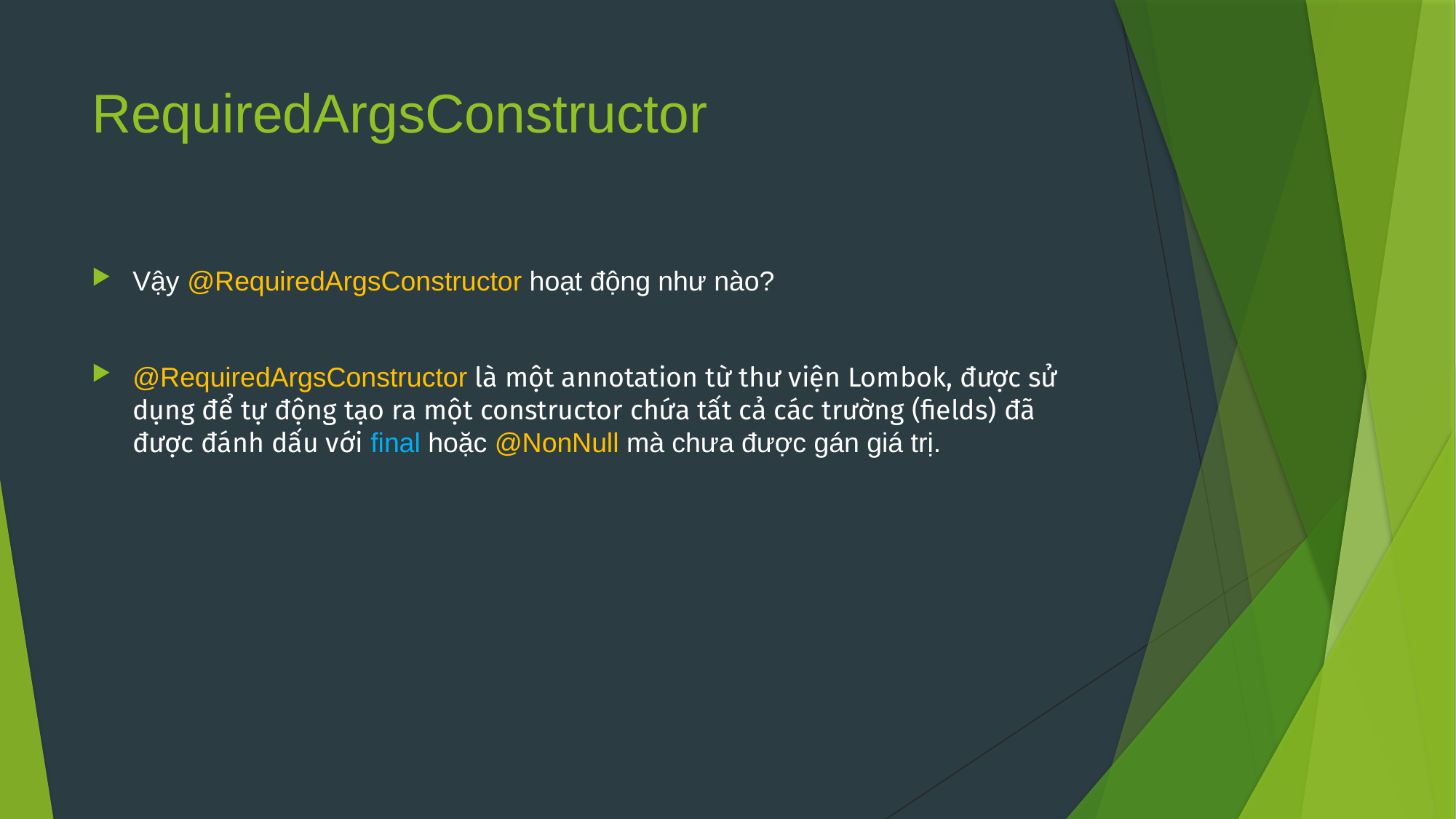

# RequiredArgsConstructor
Vậy @RequiredArgsConstructor hoạt động như nào?

@RequiredArgsConstructor là một annotation từ thư viện Lombok, được sử dụng để tự động tạo ra một constructor chứa tất cả các trường (fields) đã được đánh dấu với final hoặc @NonNull mà chưa được gán giá trị.